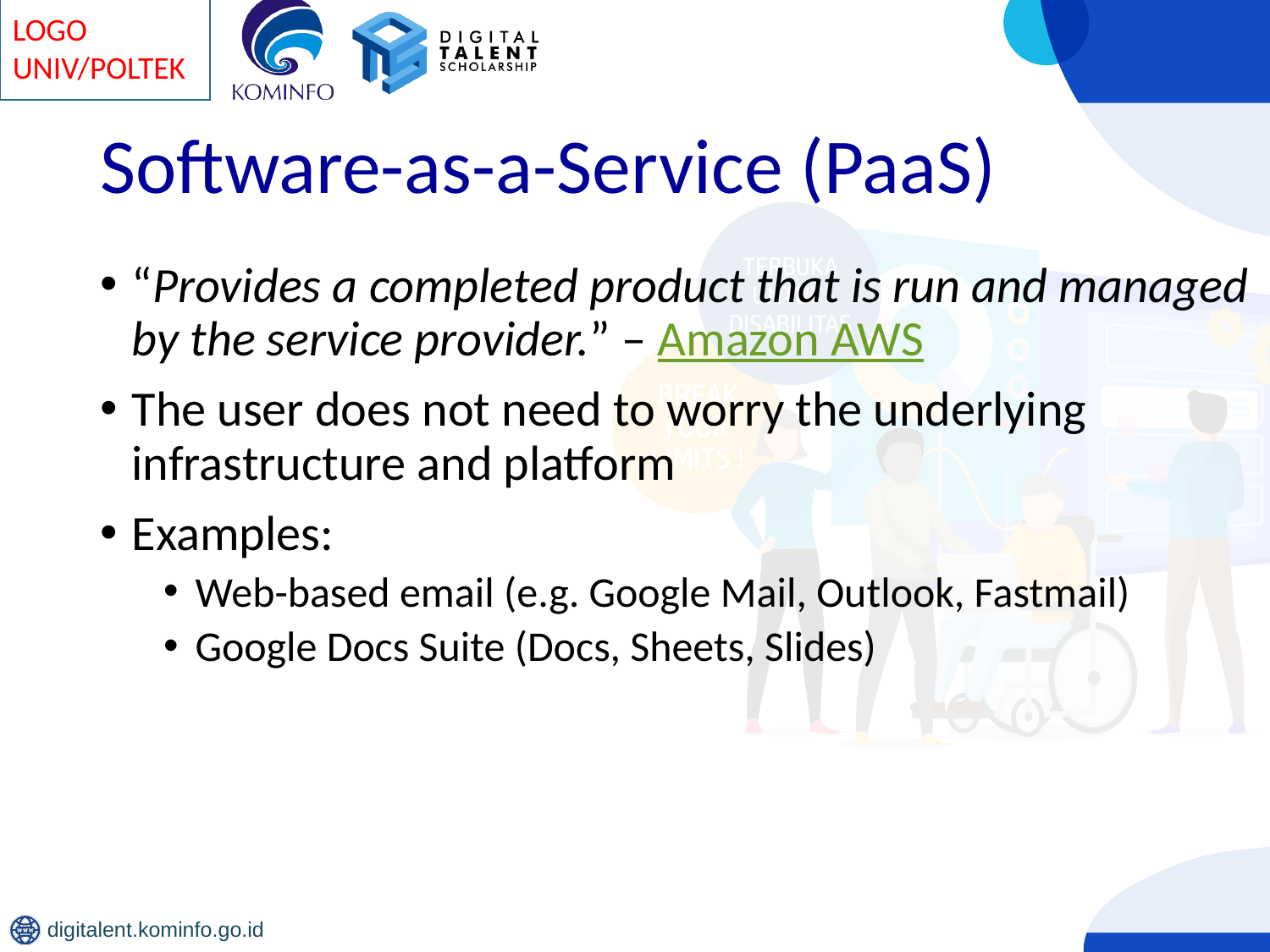

# Software-as-a-Service (PaaS)
“Provides a completed product that is run and managed by the service provider.” – Amazon AWS
The user does not need to worry the underlying infrastructure and platform
Examples:
Web-based email (e.g. Google Mail, Outlook, Fastmail)
Google Docs Suite (Docs, Sheets, Slides)